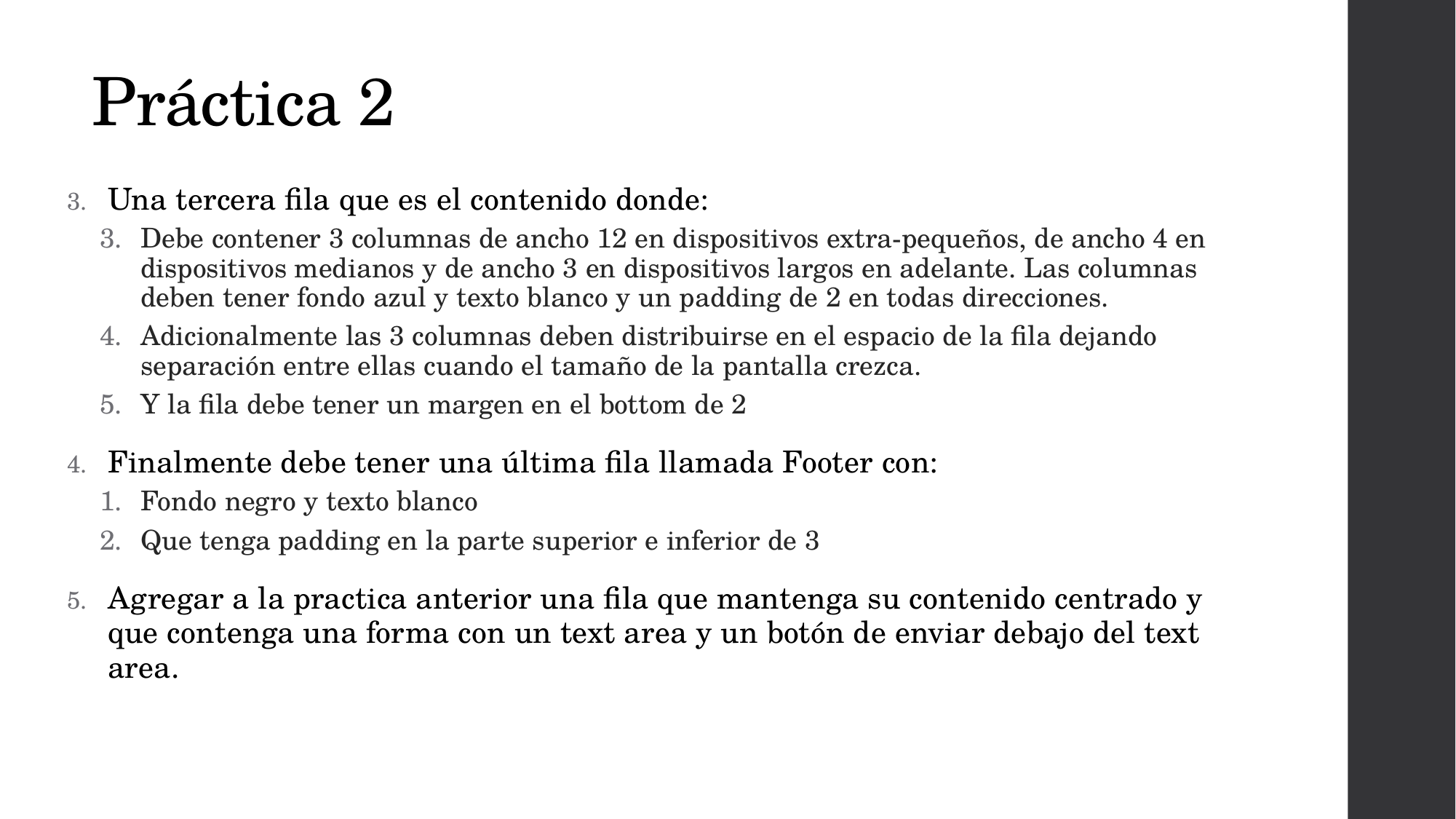

Práctica 2
Una tercera fila que es el contenido donde:
Debe contener 3 columnas de ancho 12 en dispositivos extra-pequeños, de ancho 4 en dispositivos medianos y de ancho 3 en dispositivos largos en adelante. Las columnas deben tener fondo azul y texto blanco y un padding de 2 en todas direcciones.
Adicionalmente las 3 columnas deben distribuirse en el espacio de la fila dejando separación entre ellas cuando el tamaño de la pantalla crezca.
Y la fila debe tener un margen en el bottom de 2
Finalmente debe tener una última fila llamada Footer con:
Fondo negro y texto blanco
Que tenga padding en la parte superior e inferior de 3
Agregar a la practica anterior una fila que mantenga su contenido centrado y que contenga una forma con un text area y un botón de enviar debajo del text area.